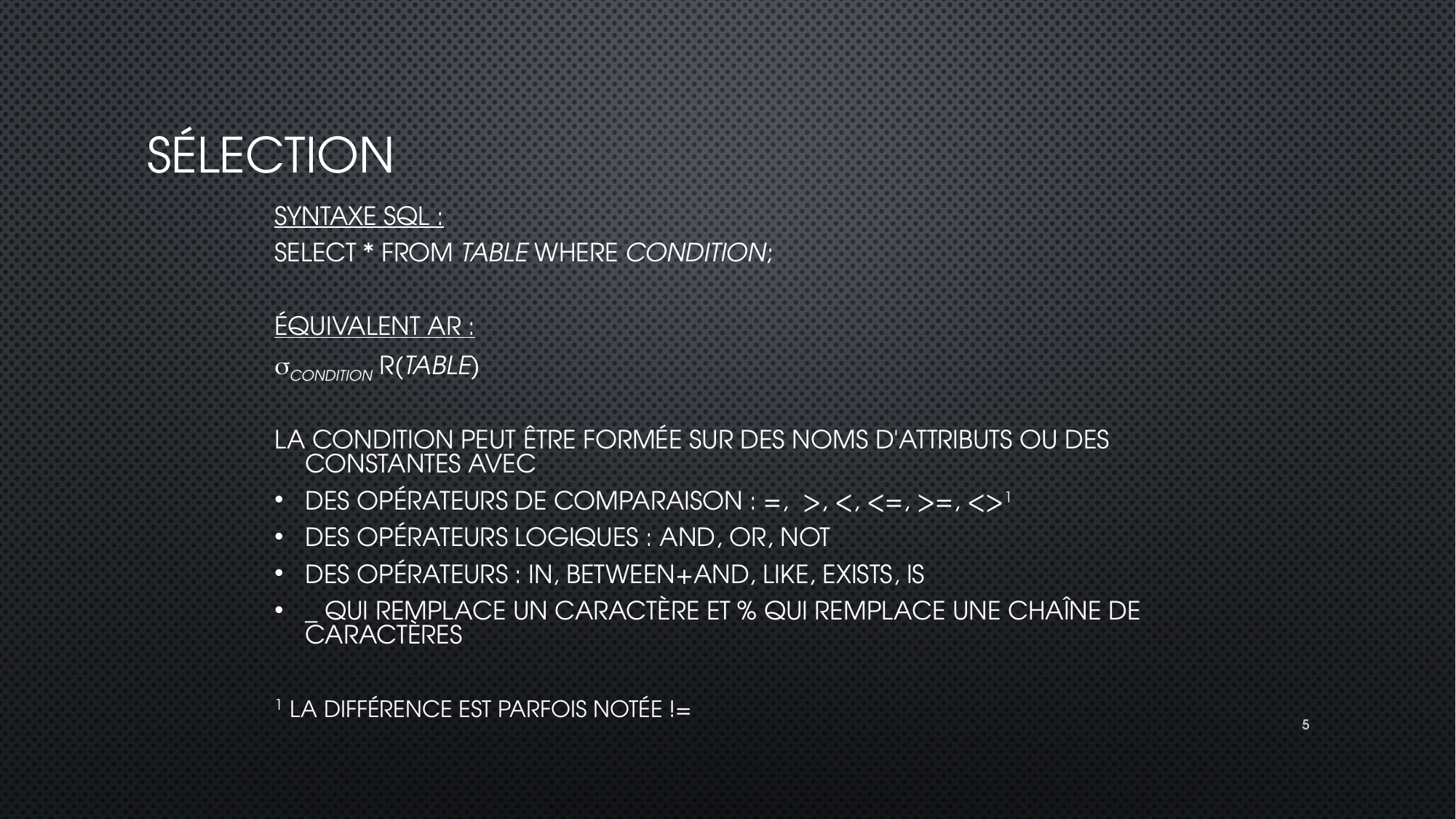

# Sélection
Syntaxe SQL :
SELECT * FROM table WHERE condition;

Équivalent AR :
σcondition R(Table)

La condition peut être formée sur des noms d'attributs ou des constantes avec
des opérateurs de comparaison : =,  >, <, <=, >=, <>1
des opérateurs logiques : AND, OR, NOT
des opérateurs : IN, BETWEEN+AND, LIKE, EXISTS, IS
_ qui remplace un caractère et % qui remplace une chaîne de caractères

1 La différence est parfois notée !=
5